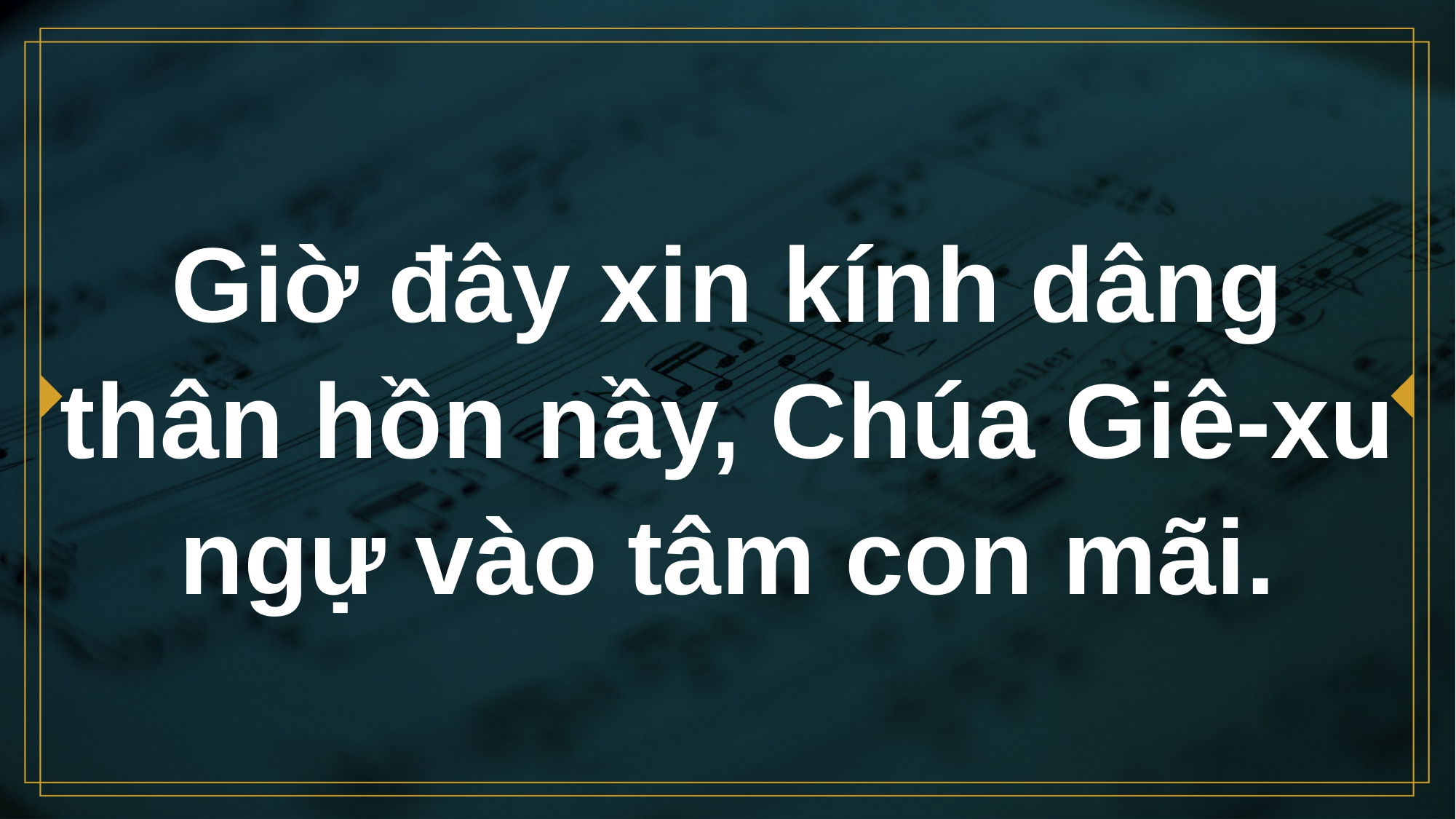

# Giờ đây xin kính dâng thân hồn nầy, Chúa Giê-xu ngự vào tâm con mãi.